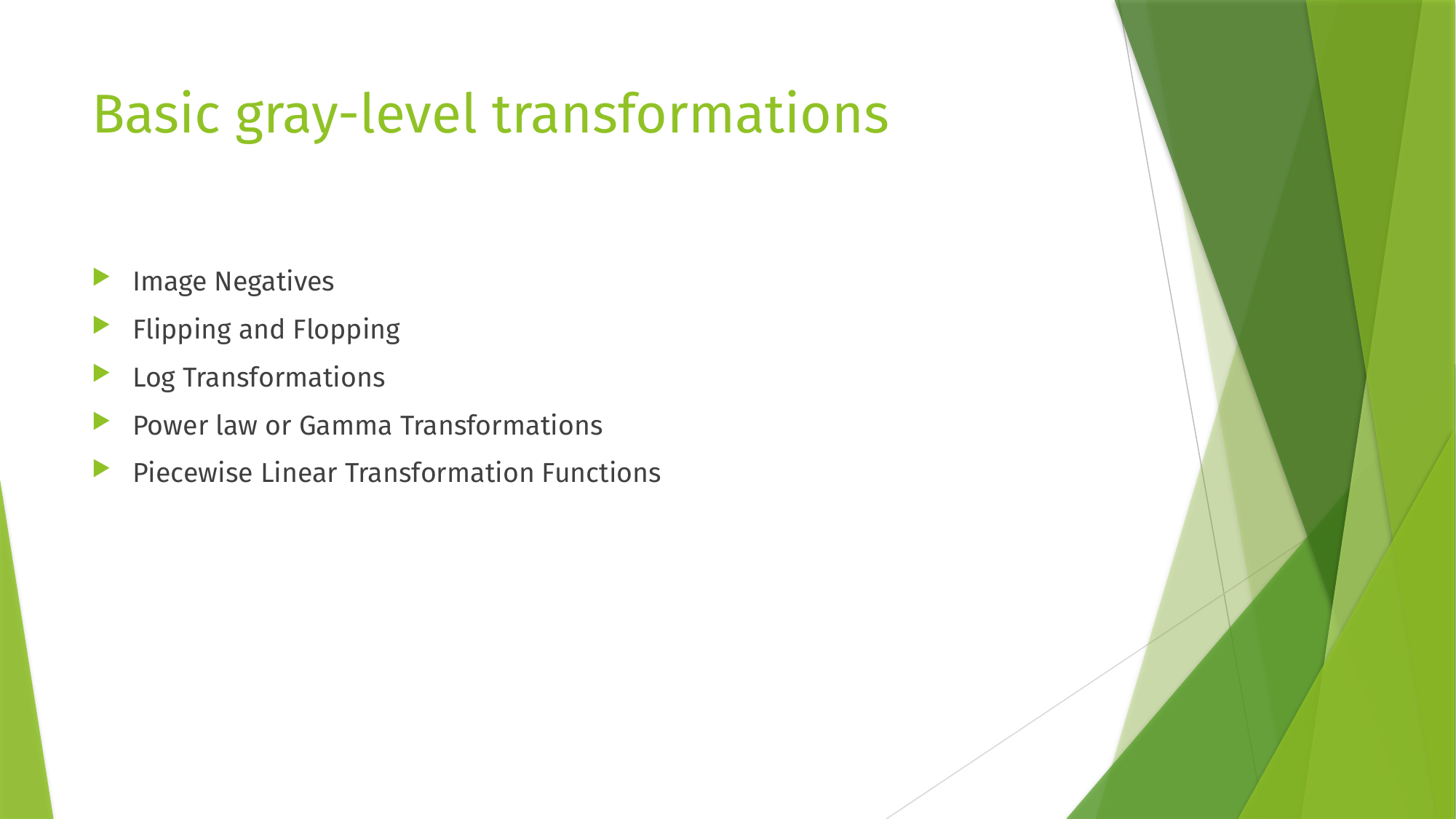

# Basic gray-level transformations
Image Negatives
Flipping and Flopping
Log Transformations
Power law or Gamma Transformations
Piecewise Linear Transformation Functions